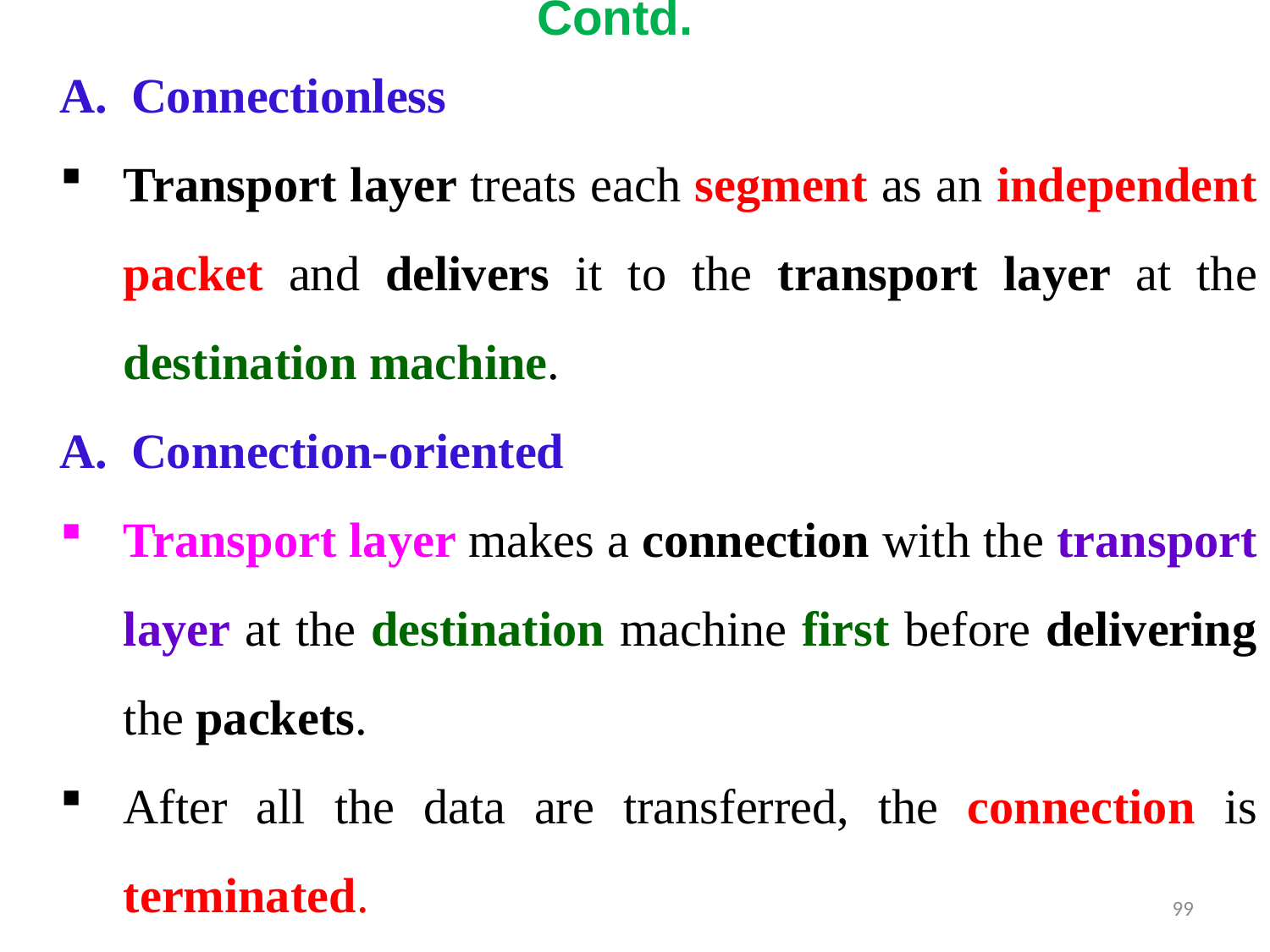

# Contd.
Connectionless
Transport layer treats each segment as an independent packet and delivers it to the transport layer at the destination machine.
Connection-oriented
Transport layer makes a connection with the transport layer at the destination machine first before delivering the packets.
After all the data are transferred, the connection is terminated.
99